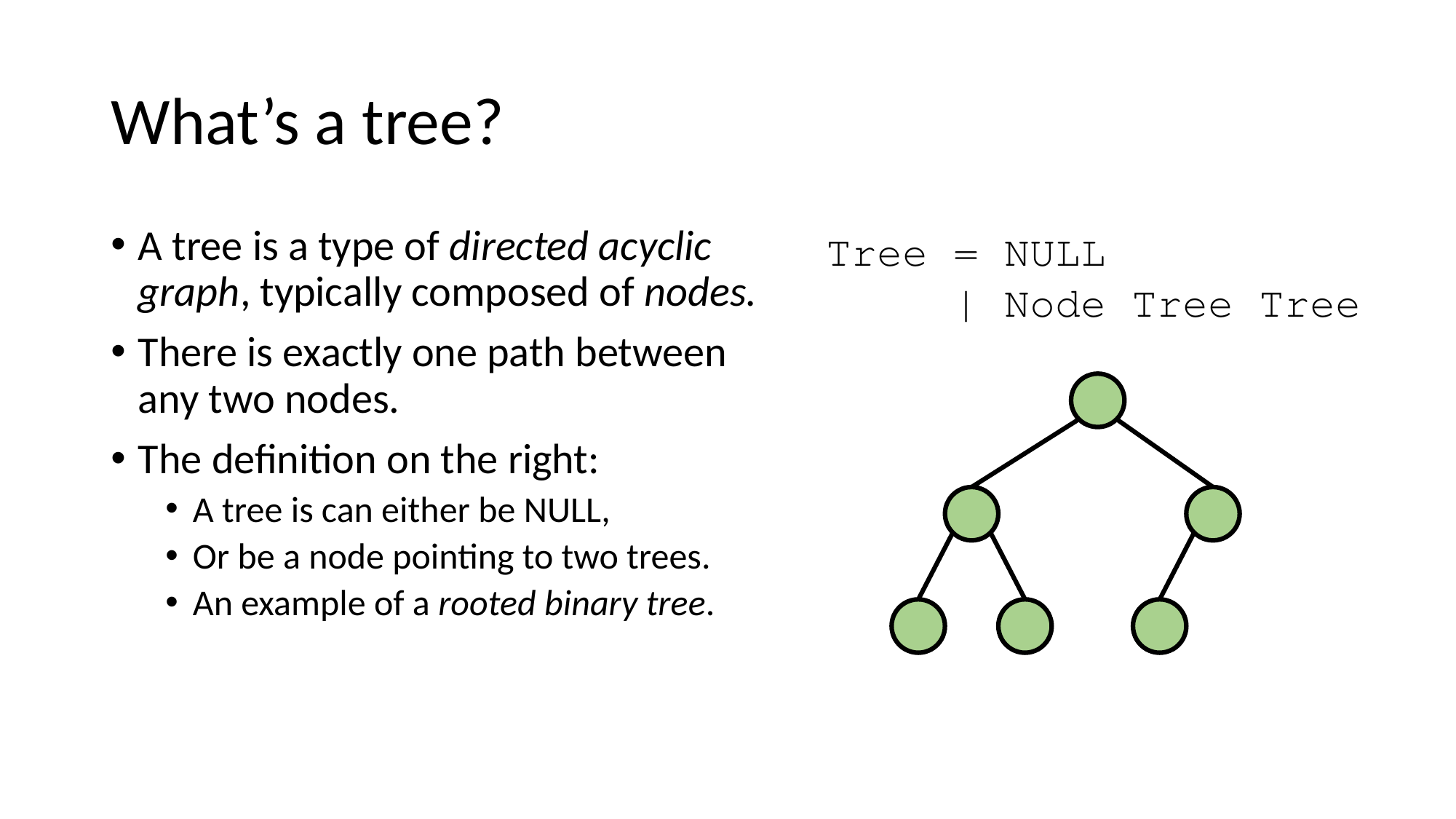

# What’s a tree?
A tree is a type of directed acyclic graph, typically composed of nodes.
There is exactly one path between any two nodes.
The definition on the right:
A tree is can either be NULL,
Or be a node pointing to two trees.
An example of a rooted binary tree.
Tree = NULL
     | Node Tree Tree